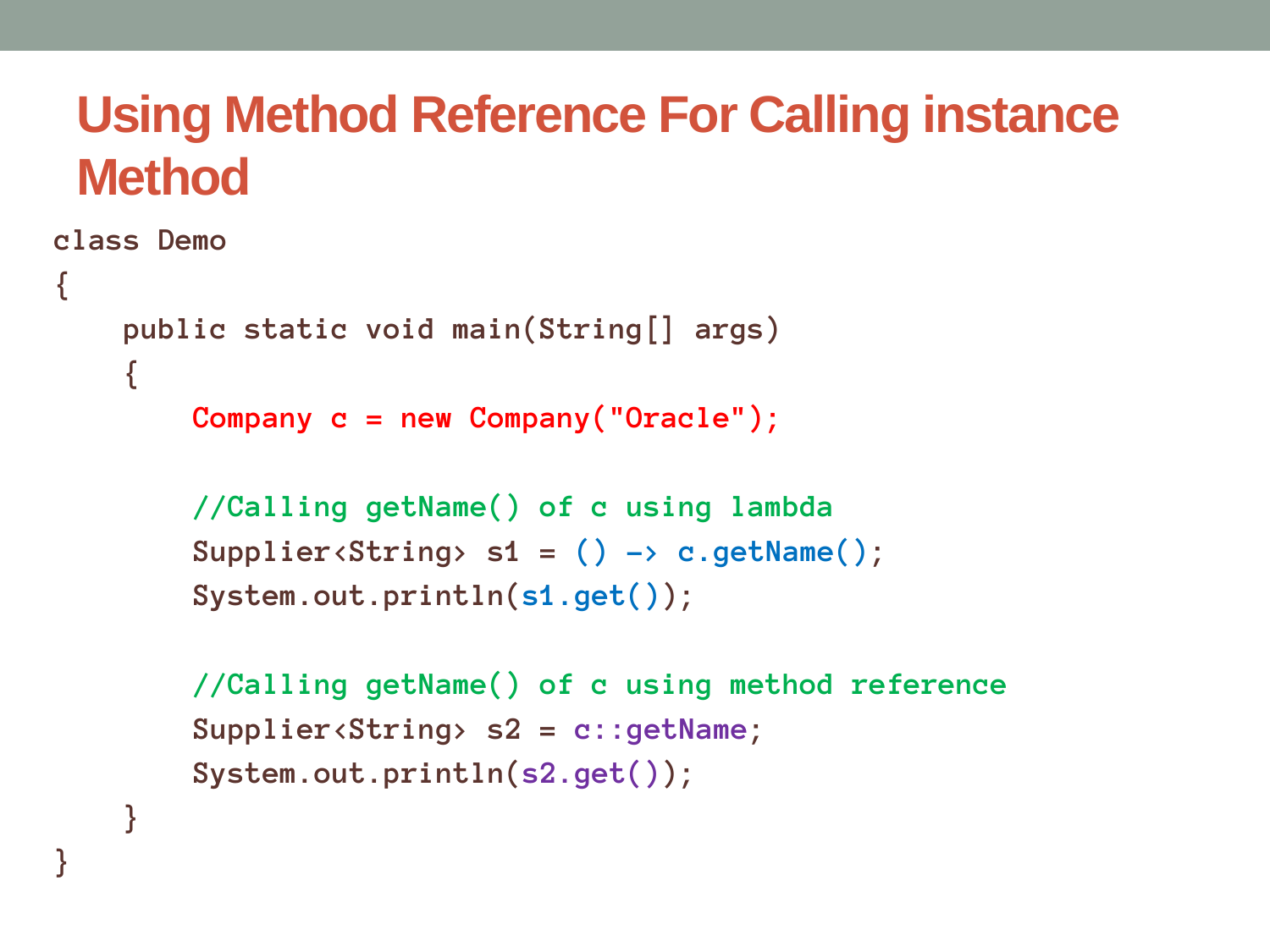

# Using Method Reference For Calling instance Method
class Demo
{
    public static void main(String[] args)
    {
        Company c = new Company("Oracle");

        //Calling getName() of c using lambda
        Supplier<String> s1 = () -> c.getName();
        System.out.println(s1.get());

        //Calling getName() of c using method reference
        Supplier<String> s2 = c::getName;
        System.out.println(s2.get());
    }
}